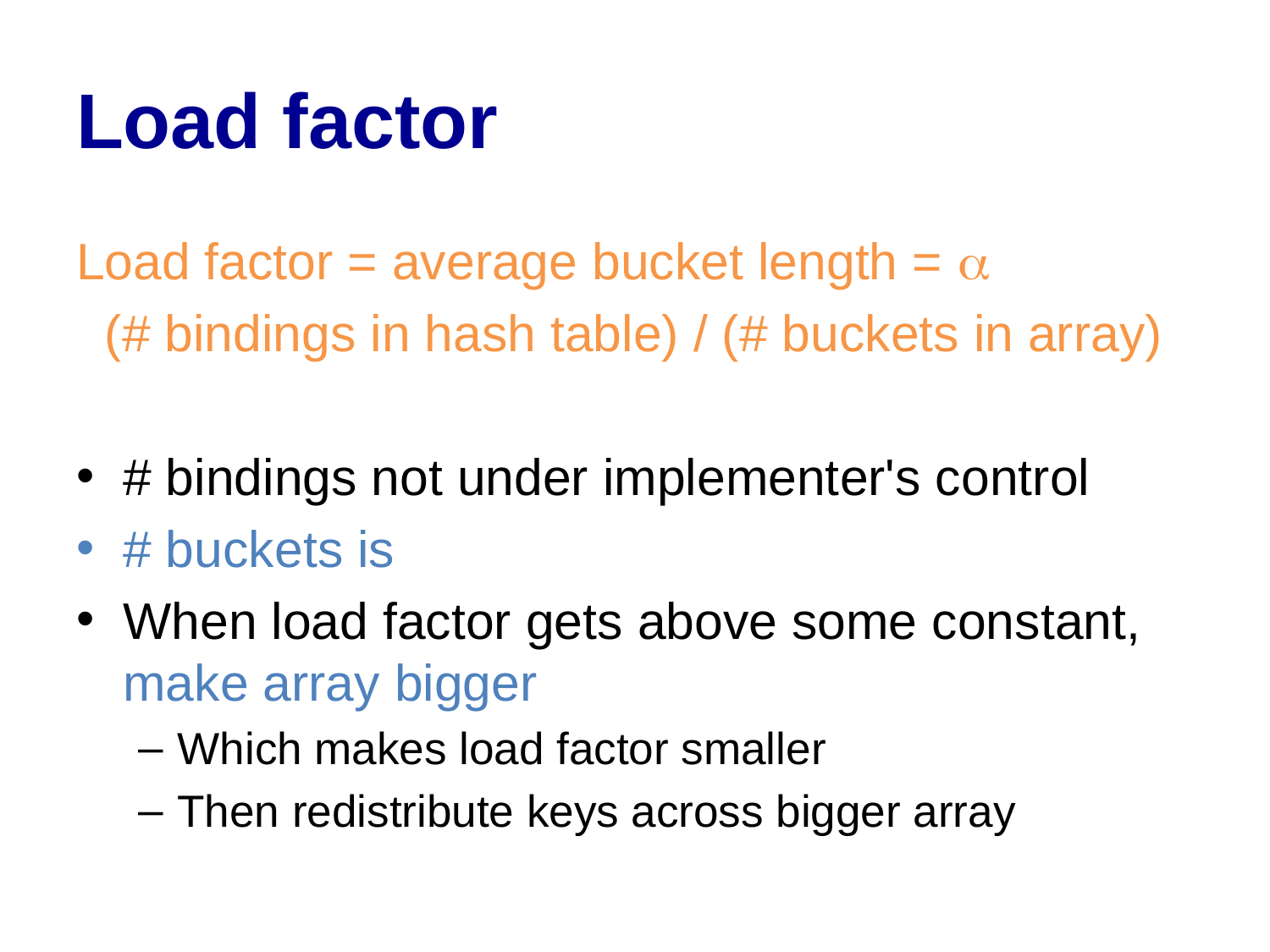

# Load factor
Load factor = average bucket length = α
  (# bindings in hash table) / (# buckets in array)

# bindings not under implementer's control
# buckets is
When load factor gets above some constant, make array bigger
Which makes load factor smaller
Then redistribute keys across bigger array